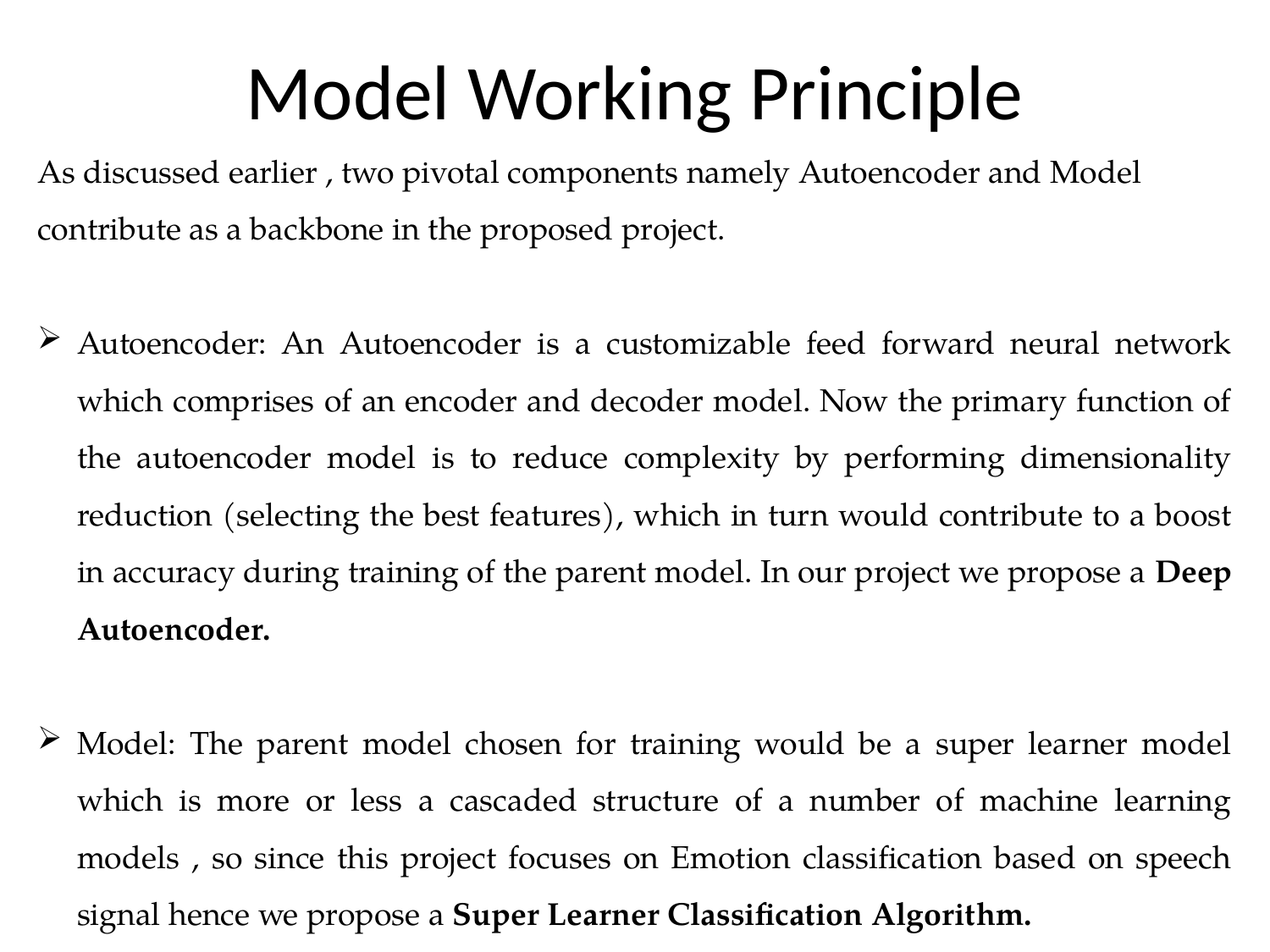

# Model Working Principle
As discussed earlier , two pivotal components namely Autoencoder and Model contribute as a backbone in the proposed project.

Autoencoder: An Autoencoder is a customizable feed forward neural network which comprises of an encoder and decoder model. Now the primary function of the autoencoder model is to reduce complexity by performing dimensionality reduction (selecting the best features), which in turn would contribute to a boost in accuracy during training of the parent model. In our project we propose a Deep Autoencoder.

Model: The parent model chosen for training would be a super learner model which is more or less a cascaded structure of a number of machine learning models , so since this project focuses on Emotion classification based on speech signal hence we propose a Super Learner Classification Algorithm.